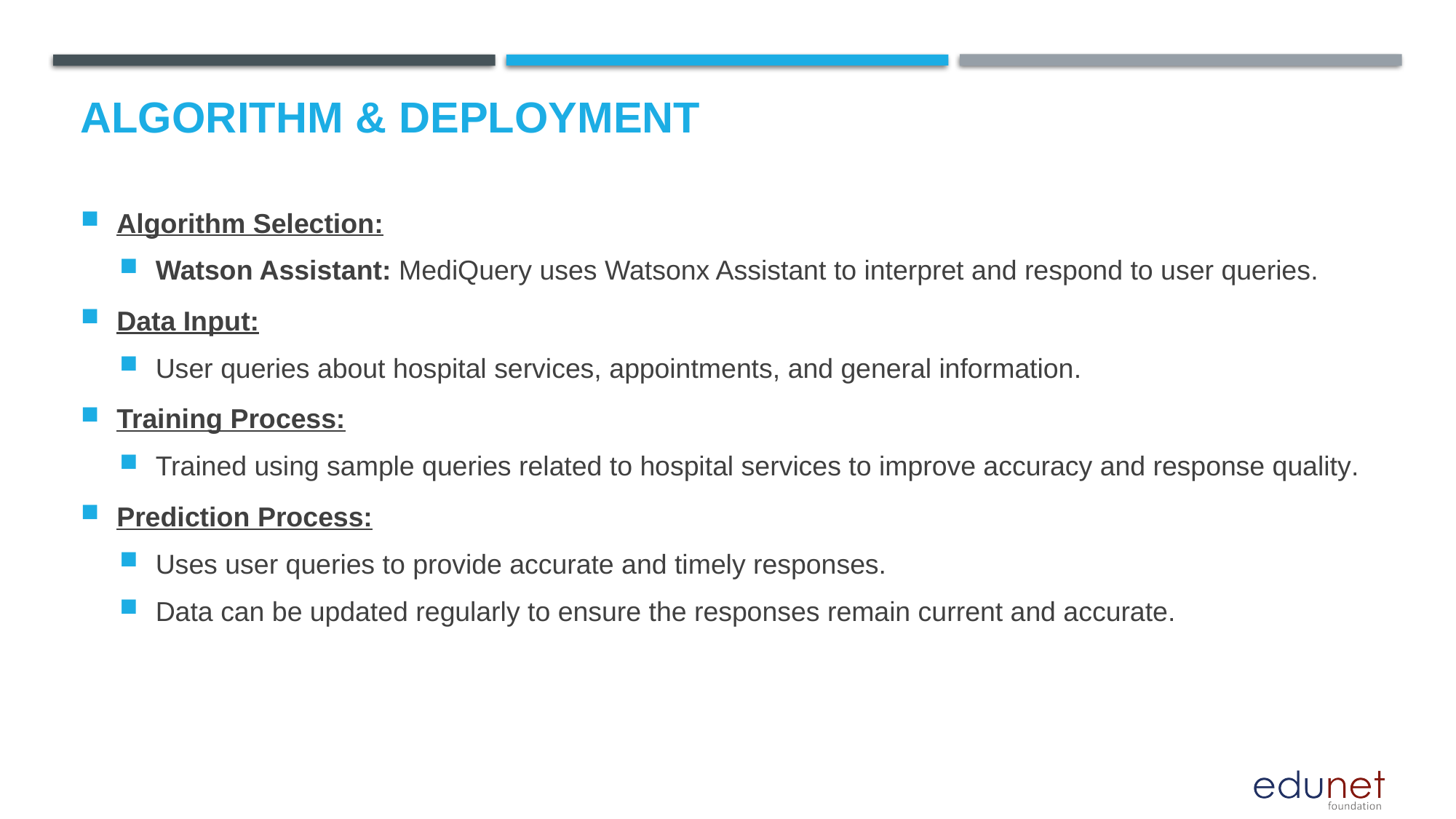

# Algorithm & Deployment

Algorithm Selection:
Watson Assistant: MediQuery uses Watsonx Assistant to interpret and respond to user queries.
Data Input:
User queries about hospital services, appointments, and general information.
Training Process:
Trained using sample queries related to hospital services to improve accuracy and response quality.
Prediction Process:
Uses user queries to provide accurate and timely responses.
Data can be updated regularly to ensure the responses remain current and accurate.